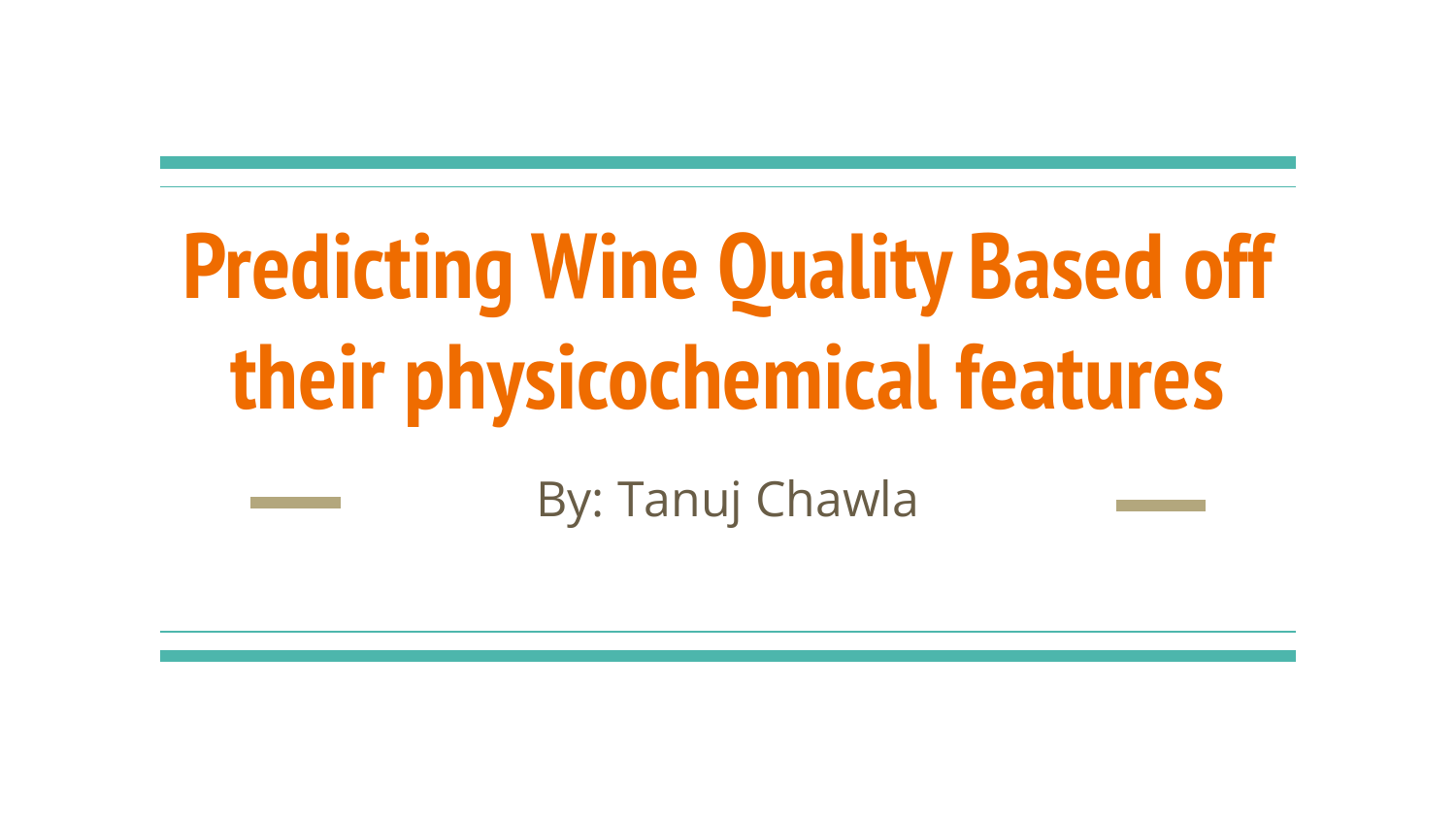

# Predicting Wine Quality Based off their physicochemical features
By: Tanuj Chawla